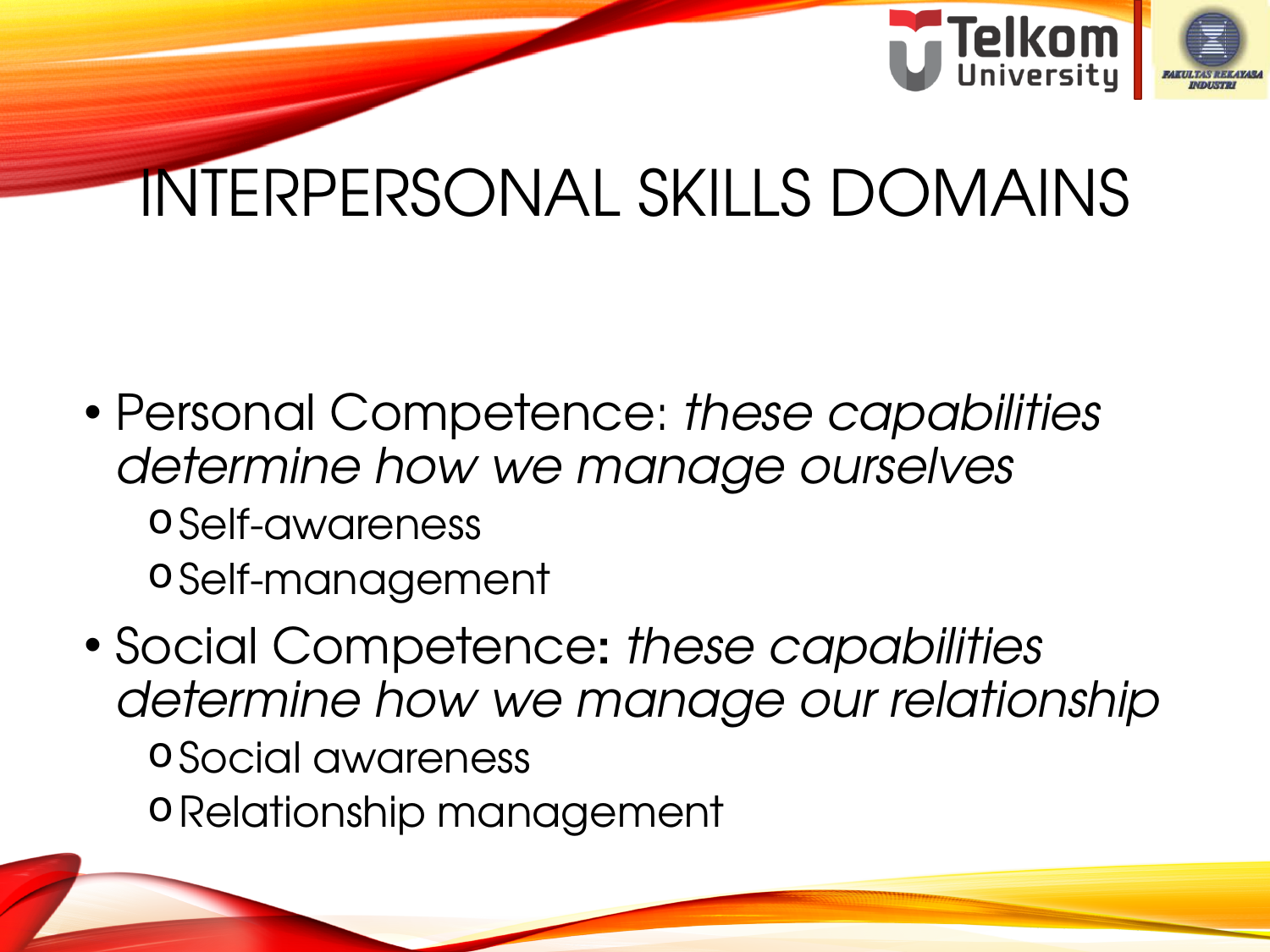

# Interpersonal skills DOMAINS

Personal Competence: these capabilities determine how we manage ourselves
Self-awareness
Self-management
Social Competence: these capabilities determine how we manage our relationship
Social awareness
Relationship management